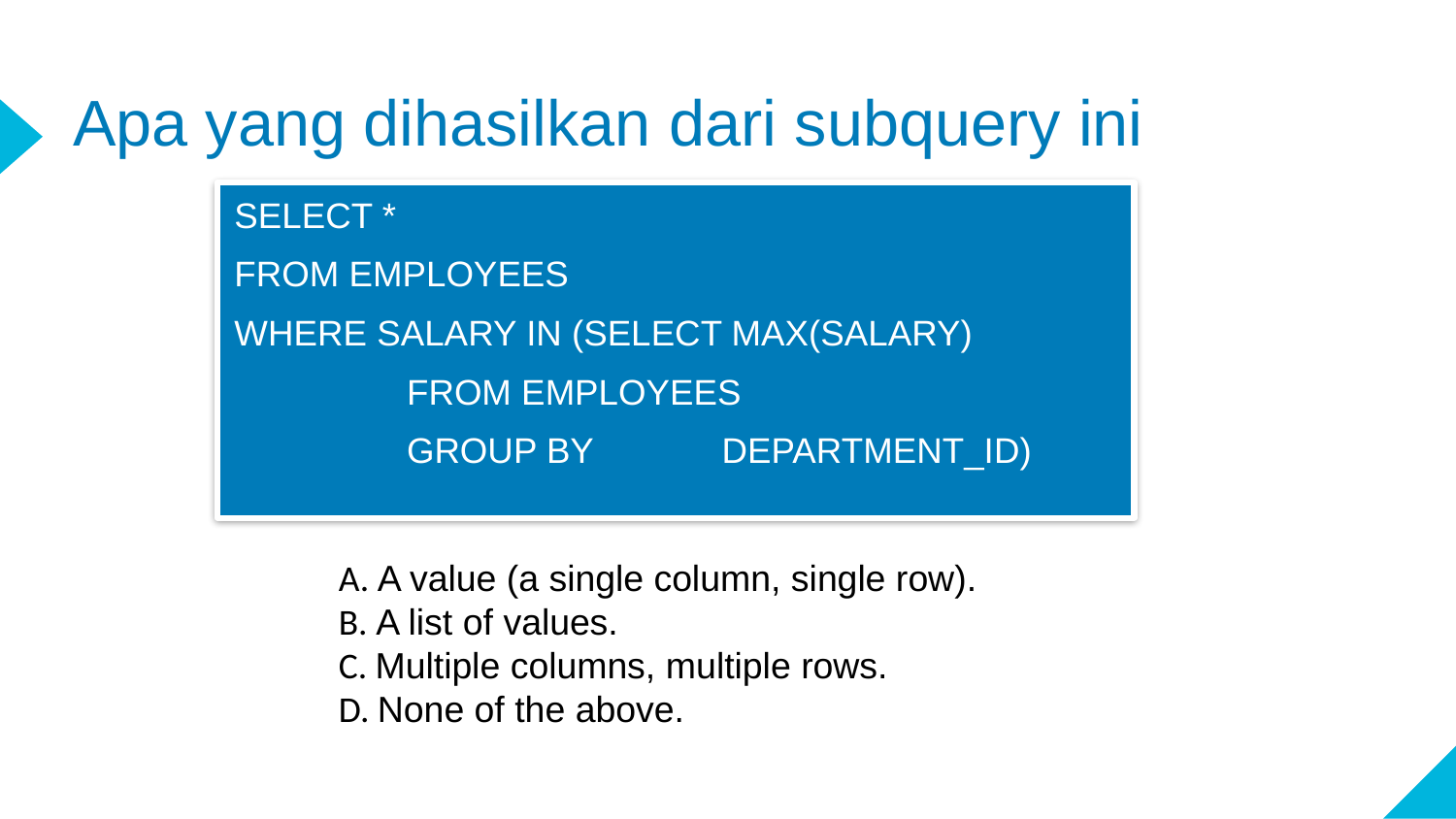

# Apa yang dihasilkan dari subquery ini
SELECT *
FROM EMPLOYEES
WHERE SALARY IN (SELECT MAX(SALARY)
			   FROM EMPLOYEES
			   GROUP BY 					      DEPARTMENT_ID)
A. A value (a single column, single row).
B. A list of values.
C. Multiple columns, multiple rows.
D. None of the above.